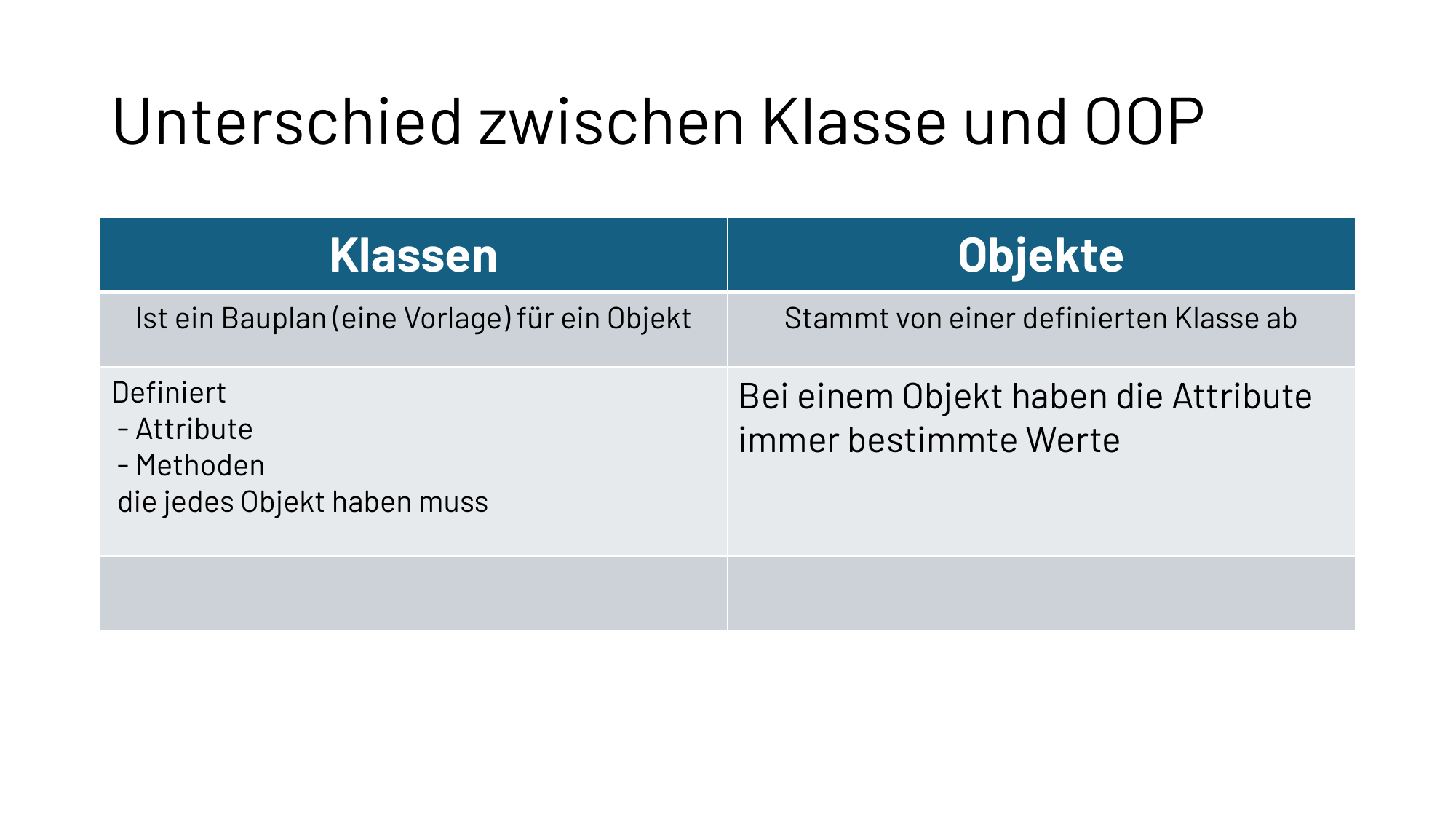

# Unterschied zwischen Klasse und OOP
| Klassen | Objekte |
| --- | --- |
| Ist ein Bauplan (eine Vorlage) für ein Objekt | Stammt von einer definierten Klasse ab |
| Definiert - Attribute - Methoden die jedes Objekt haben muss | Bei einem Objekt haben die Attribute immer bestimmte Werte |
|  |  |